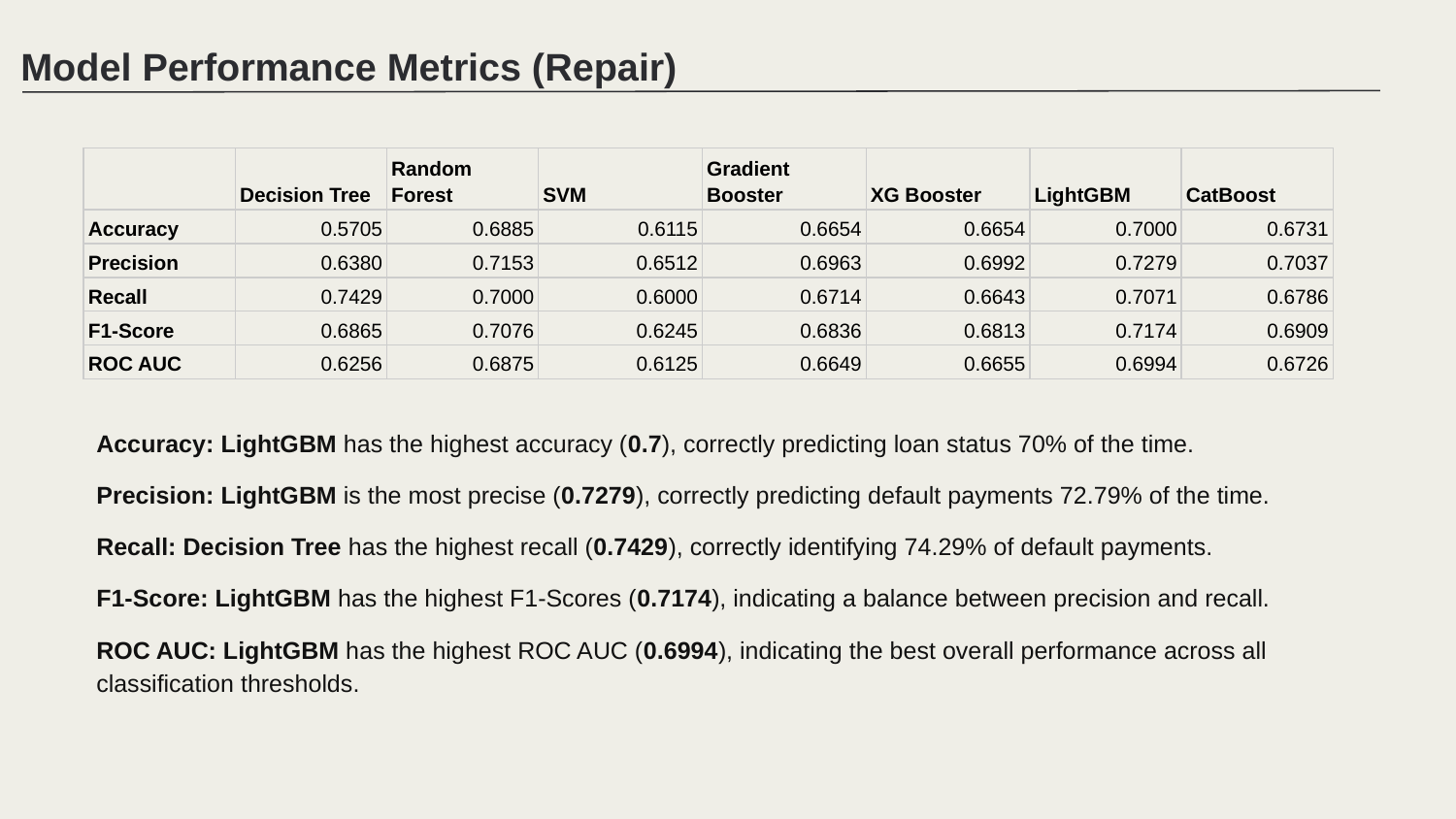

Model Performance Metrics (Repair)
|  | Decision Tree | Random Forest | SVM | Gradient Booster | XG Booster | LightGBM | CatBoost |
| --- | --- | --- | --- | --- | --- | --- | --- |
| Accuracy | 0.5705 | 0.6885 | 0.6115 | 0.6654 | 0.6654 | 0.7000 | 0.6731 |
| Precision | 0.6380 | 0.7153 | 0.6512 | 0.6963 | 0.6992 | 0.7279 | 0.7037 |
| Recall | 0.7429 | 0.7000 | 0.6000 | 0.6714 | 0.6643 | 0.7071 | 0.6786 |
| F1-Score | 0.6865 | 0.7076 | 0.6245 | 0.6836 | 0.6813 | 0.7174 | 0.6909 |
| ROC AUC | 0.6256 | 0.6875 | 0.6125 | 0.6649 | 0.6655 | 0.6994 | 0.6726 |
Accuracy: LightGBM has the highest accuracy (0.7), correctly predicting loan status 70% of the time.
Precision: LightGBM is the most precise (0.7279), correctly predicting default payments 72.79% of the time.
Recall: Decision Tree has the highest recall (0.7429), correctly identifying 74.29% of default payments.
F1-Score: LightGBM has the highest F1-Scores (0.7174), indicating a balance between precision and recall.
ROC AUC: LightGBM has the highest ROC AUC (0.6994), indicating the best overall performance across all classification thresholds.